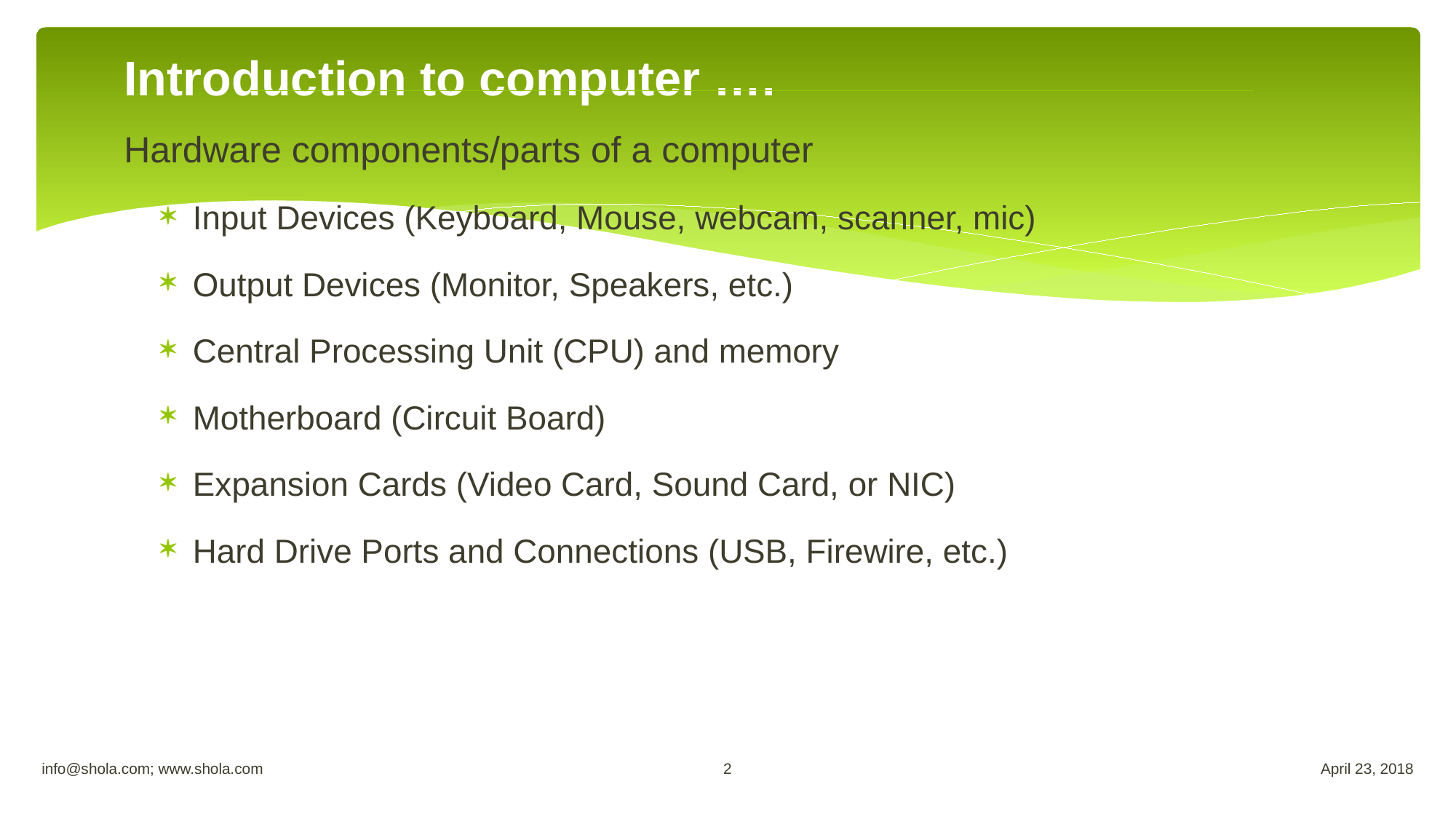

# Introduction to computer ….
Hardware components/parts of a computer
Input Devices (Keyboard, Mouse, webcam, scanner, mic)
Output Devices (Monitor, Speakers, etc.)
Central Processing Unit (CPU) and memory
Motherboard (Circuit Board)
Expansion Cards (Video Card, Sound Card, or NIC)
Hard Drive Ports and Connections (USB, Firewire, etc.)

2
info@shola.com; www.shola.com
April 23, 2018